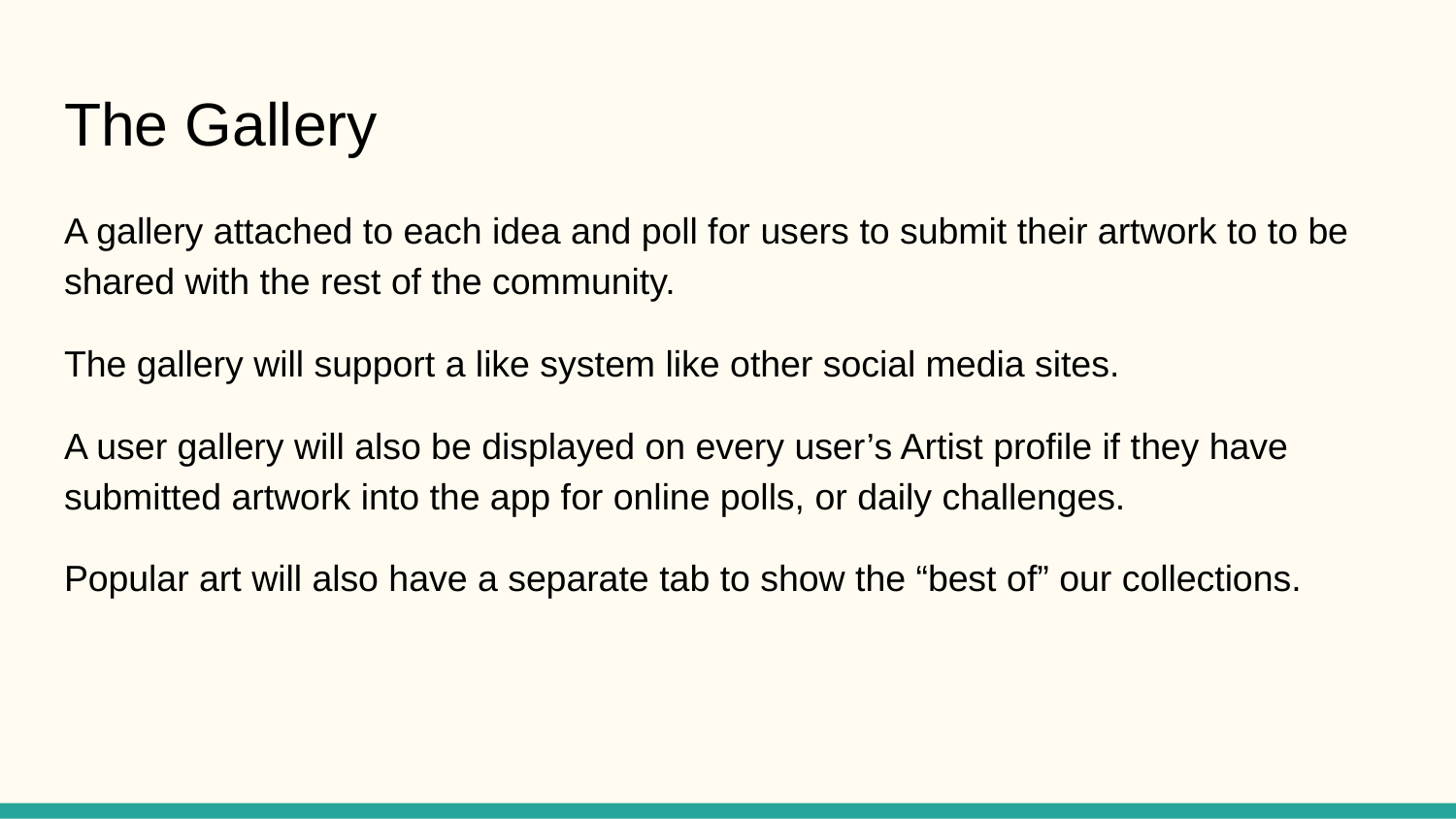

# The Gallery
A gallery attached to each idea and poll for users to submit their artwork to to be shared with the rest of the community.
The gallery will support a like system like other social media sites.
A user gallery will also be displayed on every user’s Artist profile if they have submitted artwork into the app for online polls, or daily challenges.
Popular art will also have a separate tab to show the “best of” our collections.